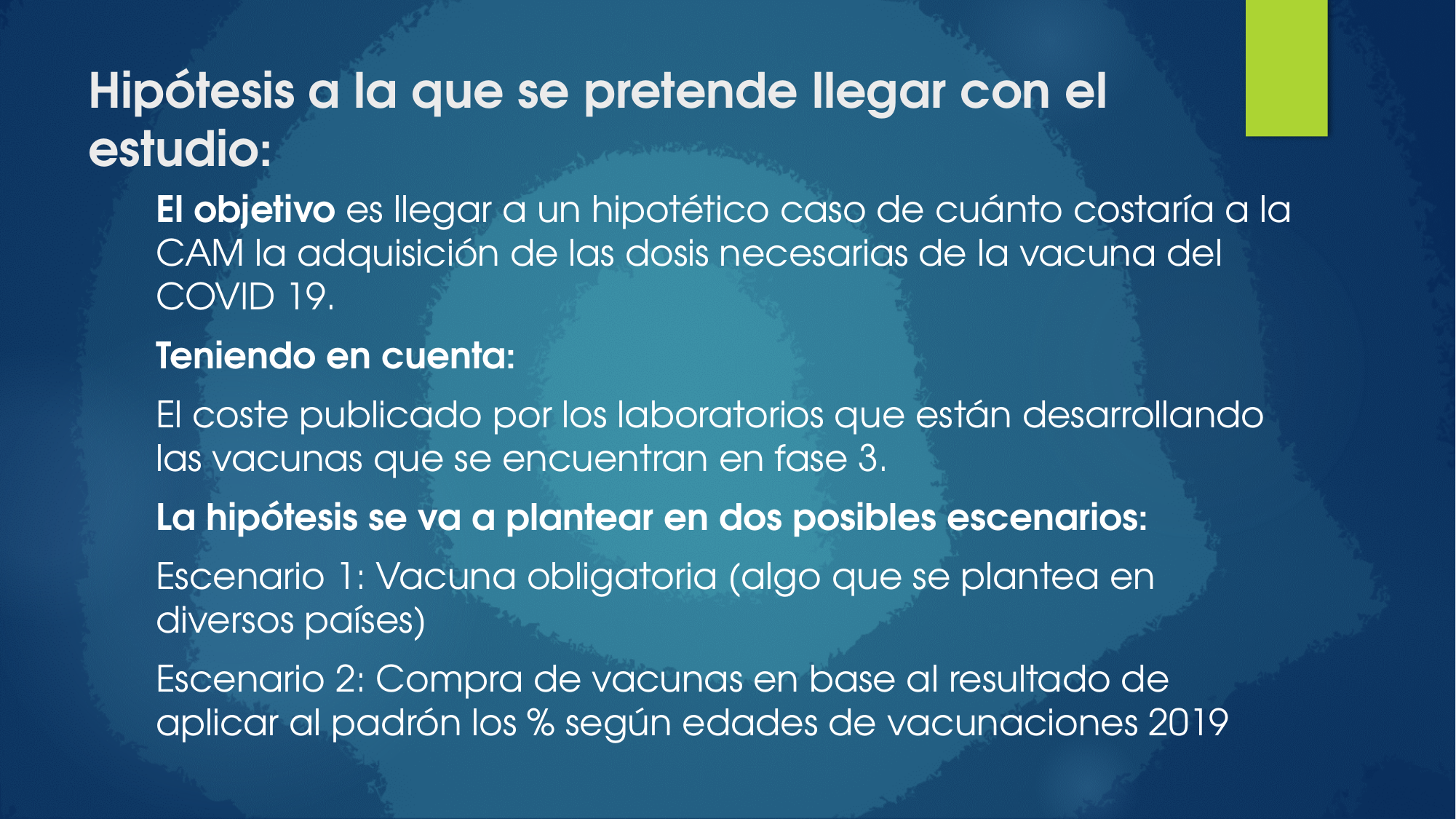

# Hipótesis a la que se pretende llegar con el estudio:
El objetivo es llegar a un hipotético caso de cuánto costaría a la CAM la adquisición de las dosis necesarias de la vacuna del COVID 19.
Teniendo en cuenta:
El coste publicado por los laboratorios que están desarrollando las vacunas que se encuentran en fase 3.
La hipótesis se va a plantear en dos posibles escenarios:
Escenario 1: Vacuna obligatoria (algo que se plantea en diversos países)
Escenario 2: Compra de vacunas en base al resultado de aplicar al padrón los % según edades de vacunaciones 2019